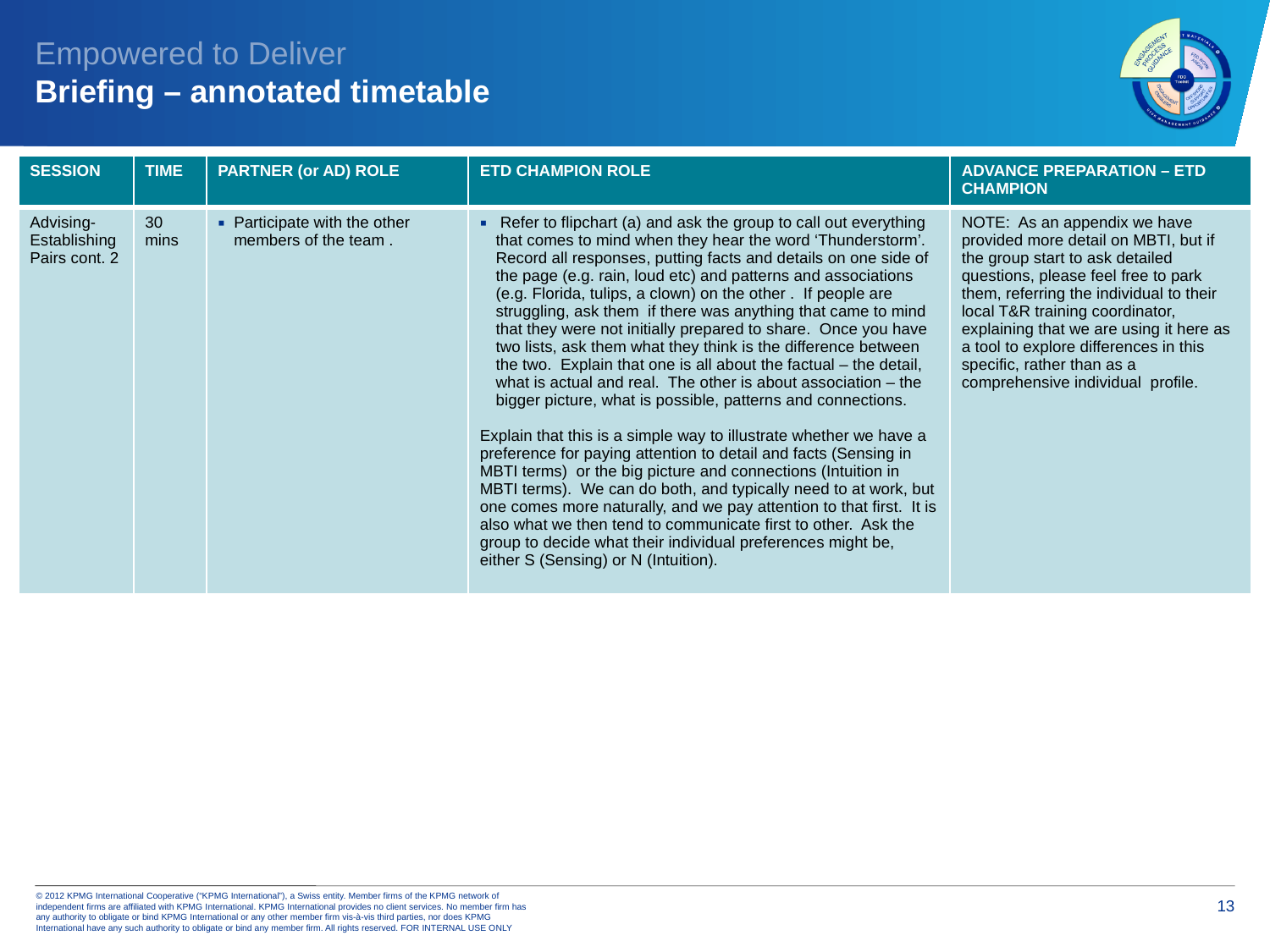

# Empowered to Deliver Briefing – annotated timetable
| SESSION | TIME | PARTNER (or AD) ROLE | ETD CHAMPION ROLE | ADVANCE PREPARATION – ETD CHAMPION |
| --- | --- | --- | --- | --- |
| Advising- Establishing Pairs cont. 2 | 30 mins | Participate with the other members of the team . | Refer to flipchart (a) and ask the group to call out everything that comes to mind when they hear the word ‘Thunderstorm’. Record all responses, putting facts and details on one side of the page (e.g. rain, loud etc) and patterns and associations (e.g. Florida, tulips, a clown) on the other . If people are struggling, ask them if there was anything that came to mind that they were not initially prepared to share. Once you have two lists, ask them what they think is the difference between the two. Explain that one is all about the factual – the detail, what is actual and real. The other is about association – the bigger picture, what is possible, patterns and connections. Explain that this is a simple way to illustrate whether we have a preference for paying attention to detail and facts (Sensing in MBTI terms) or the big picture and connections (Intuition in MBTI terms). We can do both, and typically need to at work, but one comes more naturally, and we pay attention to that first. It is also what we then tend to communicate first to other. Ask the group to decide what their individual preferences might be, either S (Sensing) or N (Intuition). | NOTE: As an appendix we have provided more detail on MBTI, but if the group start to ask detailed questions, please feel free to park them, referring the individual to their local T&R training coordinator, explaining that we are using it here as a tool to explore differences in this specific, rather than as a comprehensive individual profile. |